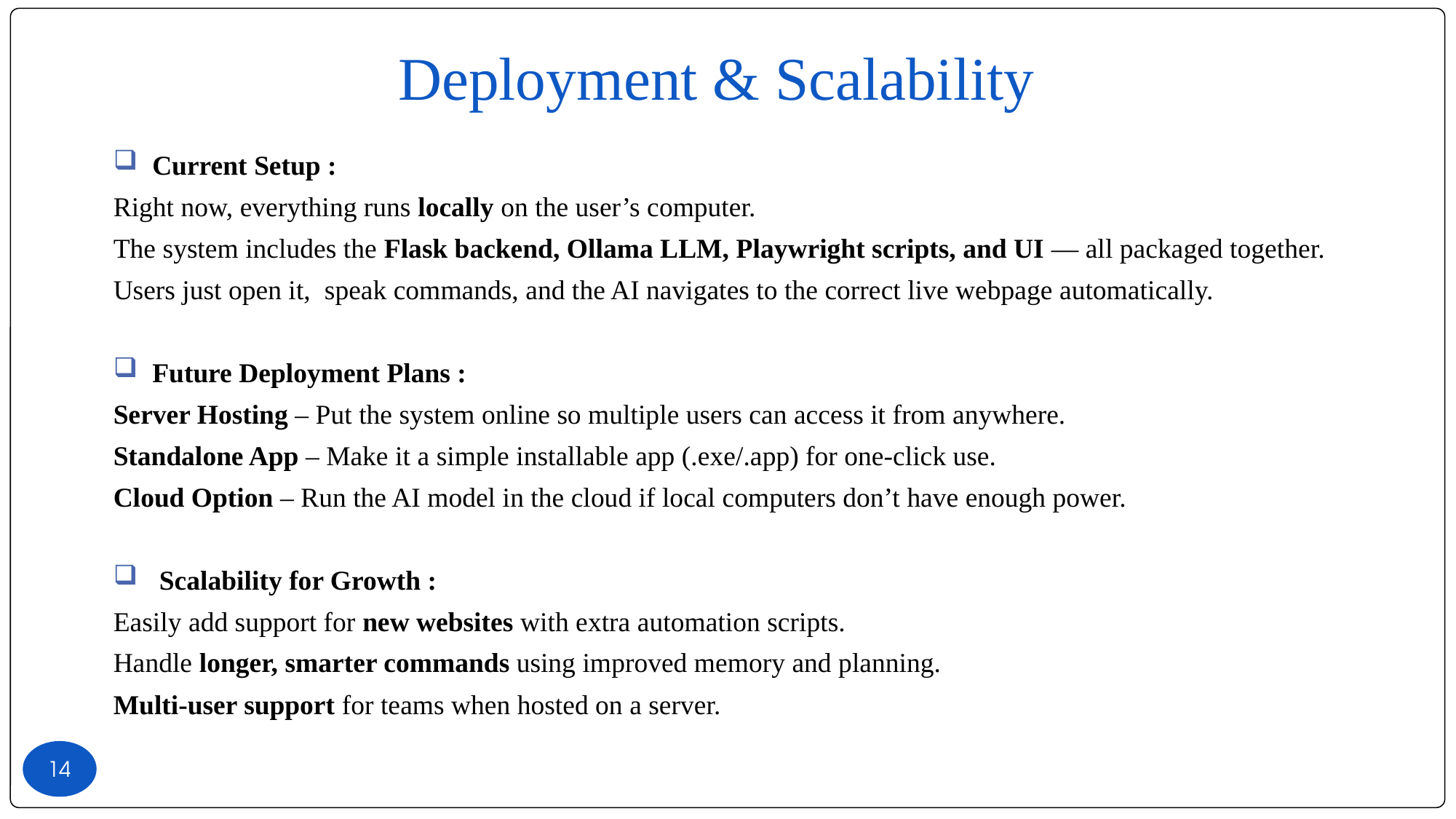

# Deployment & Scalability
Current Setup :
Right now, everything runs locally on the user’s computer.
The system includes the Flask backend, Ollama LLM, Playwright scripts, and UI — all packaged together.
Users just open it,  speak commands, and the AI navigates to the correct live webpage automatically.

Future Deployment Plans :
Server Hosting – Put the system online so multiple users can access it from anywhere.
Standalone App – Make it a simple installable app (.exe/.app) for one-click use.
Cloud Option – Run the AI model in the cloud if local computers don’t have enough power.

 Scalability for Growth :
Easily add support for new websites with extra automation scripts.
Handle longer, smarter commands using improved memory and planning.
Multi-user support for teams when hosted on a server.

14